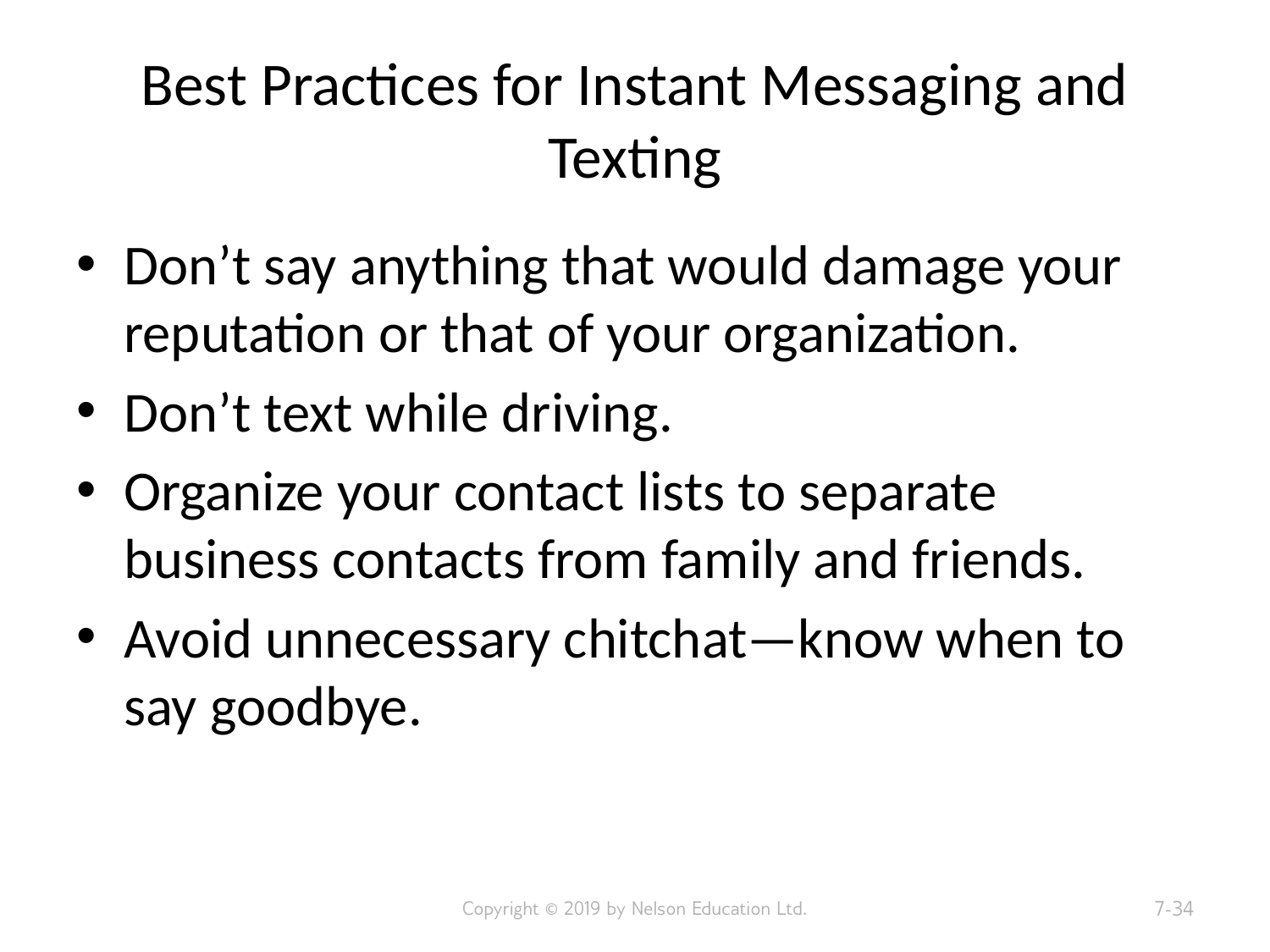

# Best Practices for Instant Messaging and Texting
Don’t say anything that would damage your reputation or that of your organization.
Don’t text while driving.
Organize your contact lists to separate business contacts from family and friends.
Avoid unnecessary chitchat—know when to say goodbye.

Copyright © 2019 by Nelson Education Ltd.
7-34